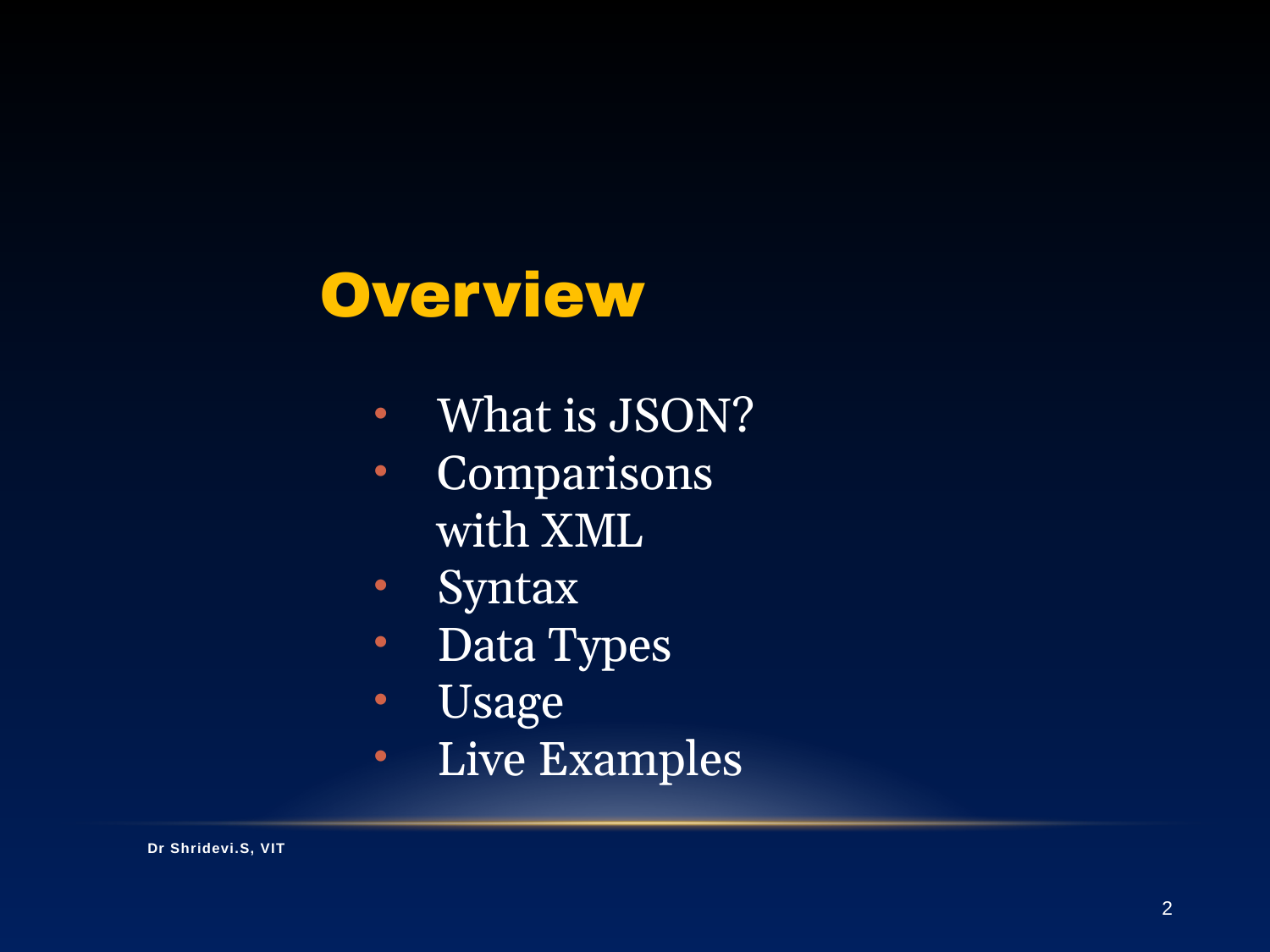

# Overview
What is JSON?
Comparisons with XML
Syntax
Data Types
Usage
Live Examples
Dr Shridevi.S, VIT
2